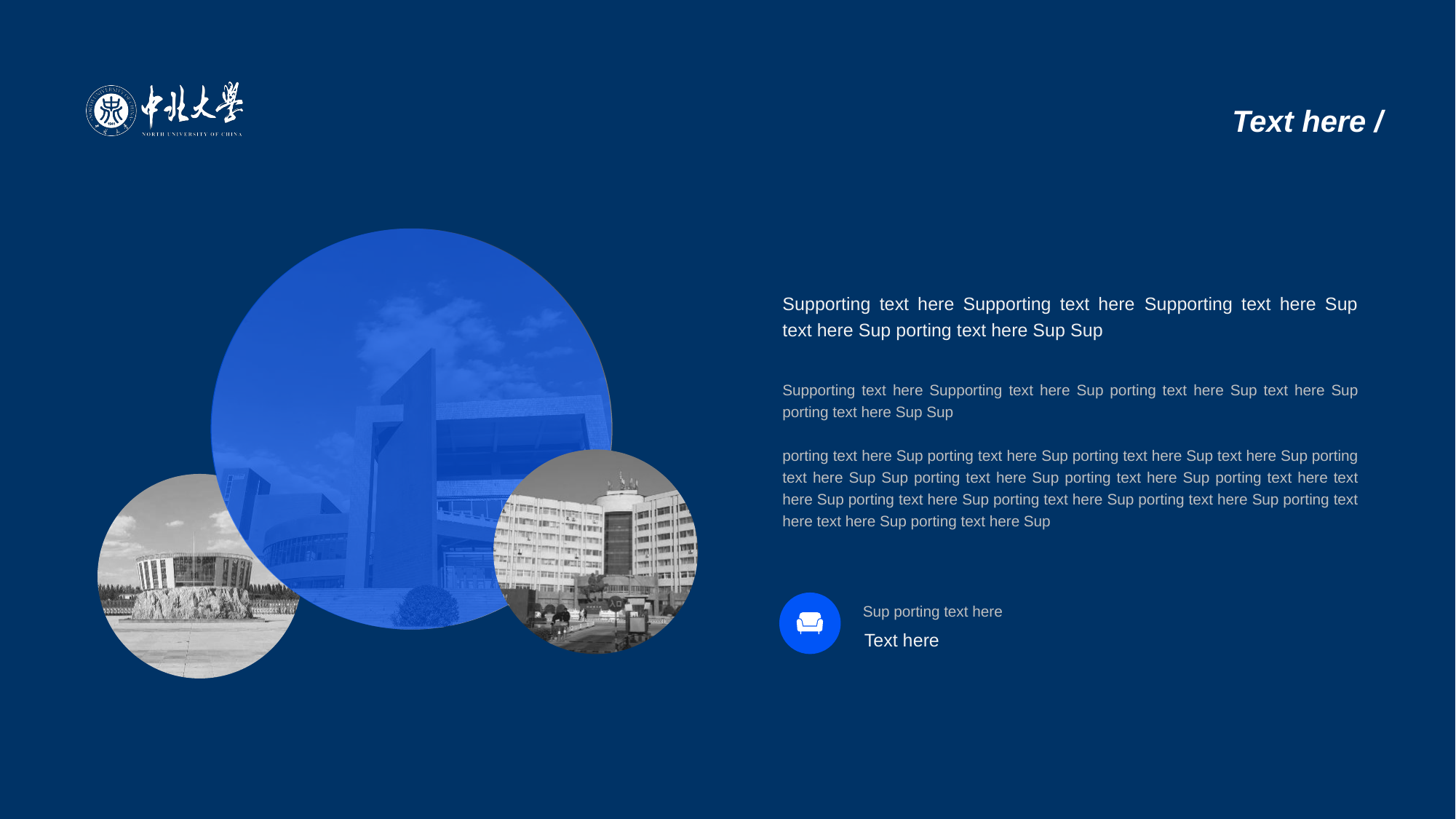

# Text here /

Supporting text here Supporting text here Supporting text here Sup text here Sup porting text here Sup Sup
Supporting text here Supporting text here Sup porting text here Sup text here Sup porting text here Sup Sup

porting text here Sup porting text here Sup porting text here Sup text here Sup porting text here Sup Sup porting text here Sup porting text here Sup porting text here text here Sup porting text here Sup porting text here Sup porting text here Sup porting text here text here Sup porting text here Sup

Sup porting text here

Text here